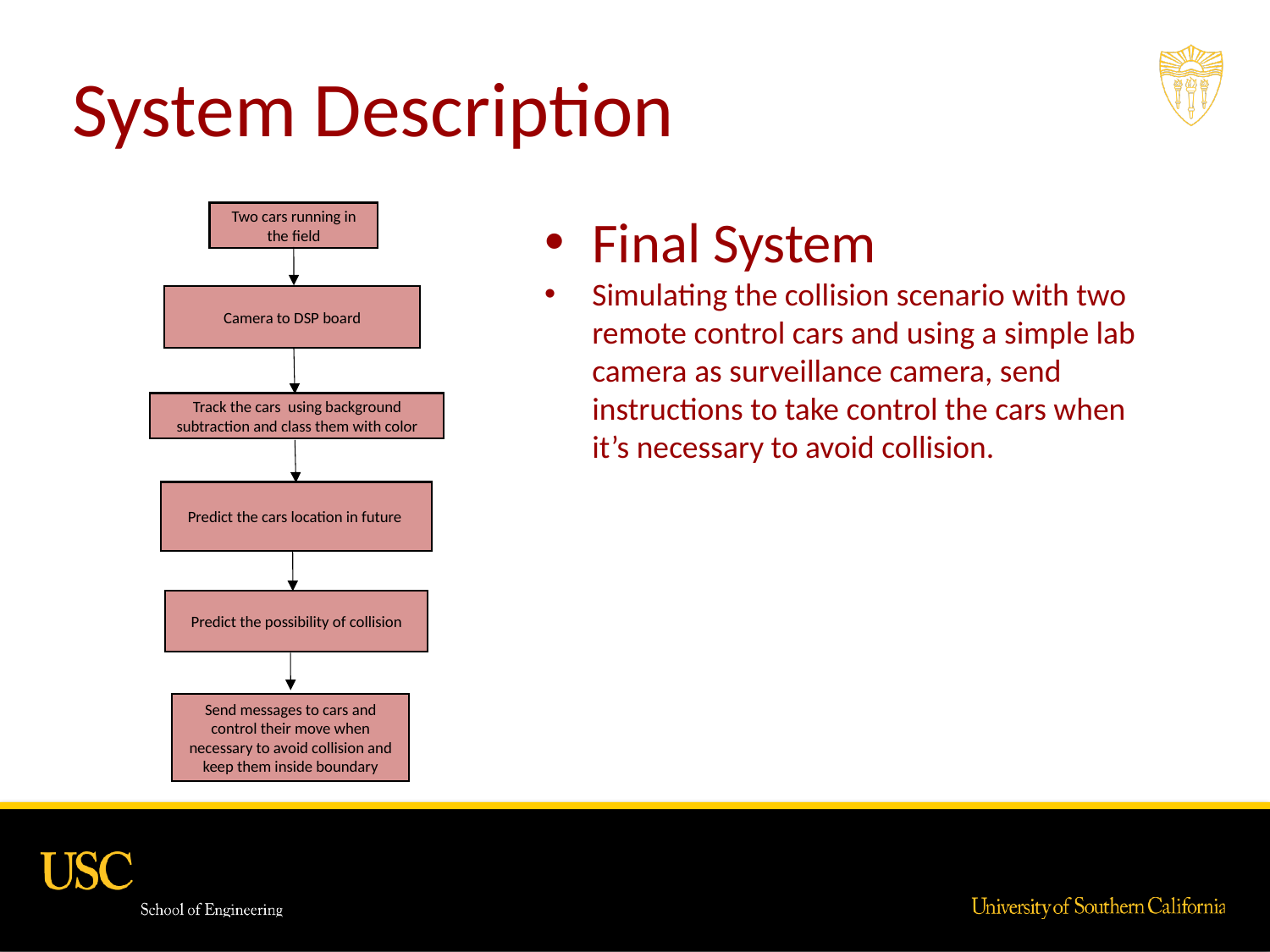

System Description
Final System
Simulating the collision scenario with two remote control cars and using a simple lab camera as surveillance camera, send instructions to take control the cars when it’s necessary to avoid collision.
Two cars running in the field

Camera to DSP board

Track the cars  using background subtraction and class them with color

Predict the cars location in future

Predict the possibility of collision

Send messages to cars and control their move when necessary to avoid collision and keep them inside boundary